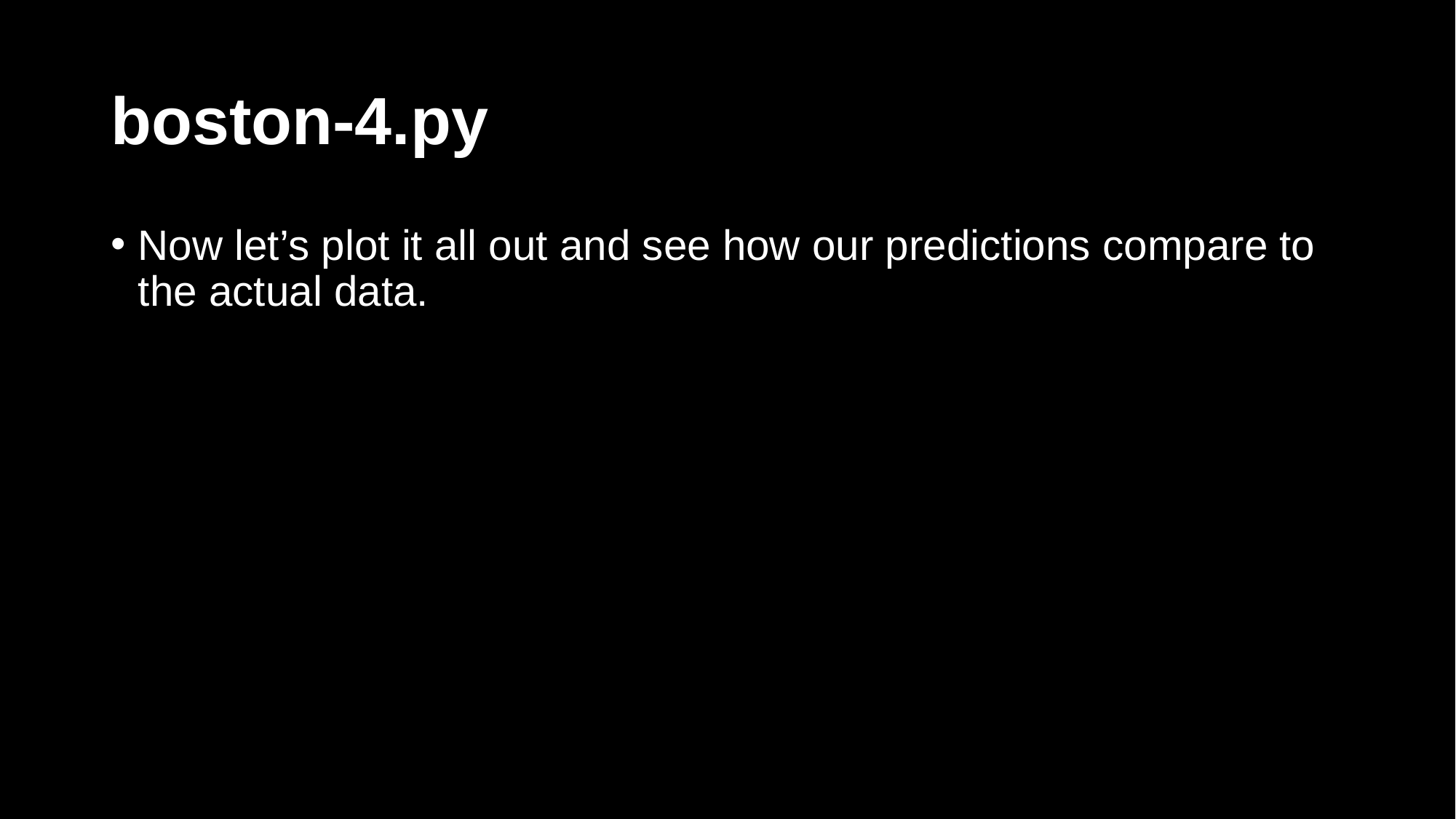

# boston-4.py
Now let’s plot it all out and see how our predictions compare to the actual data.